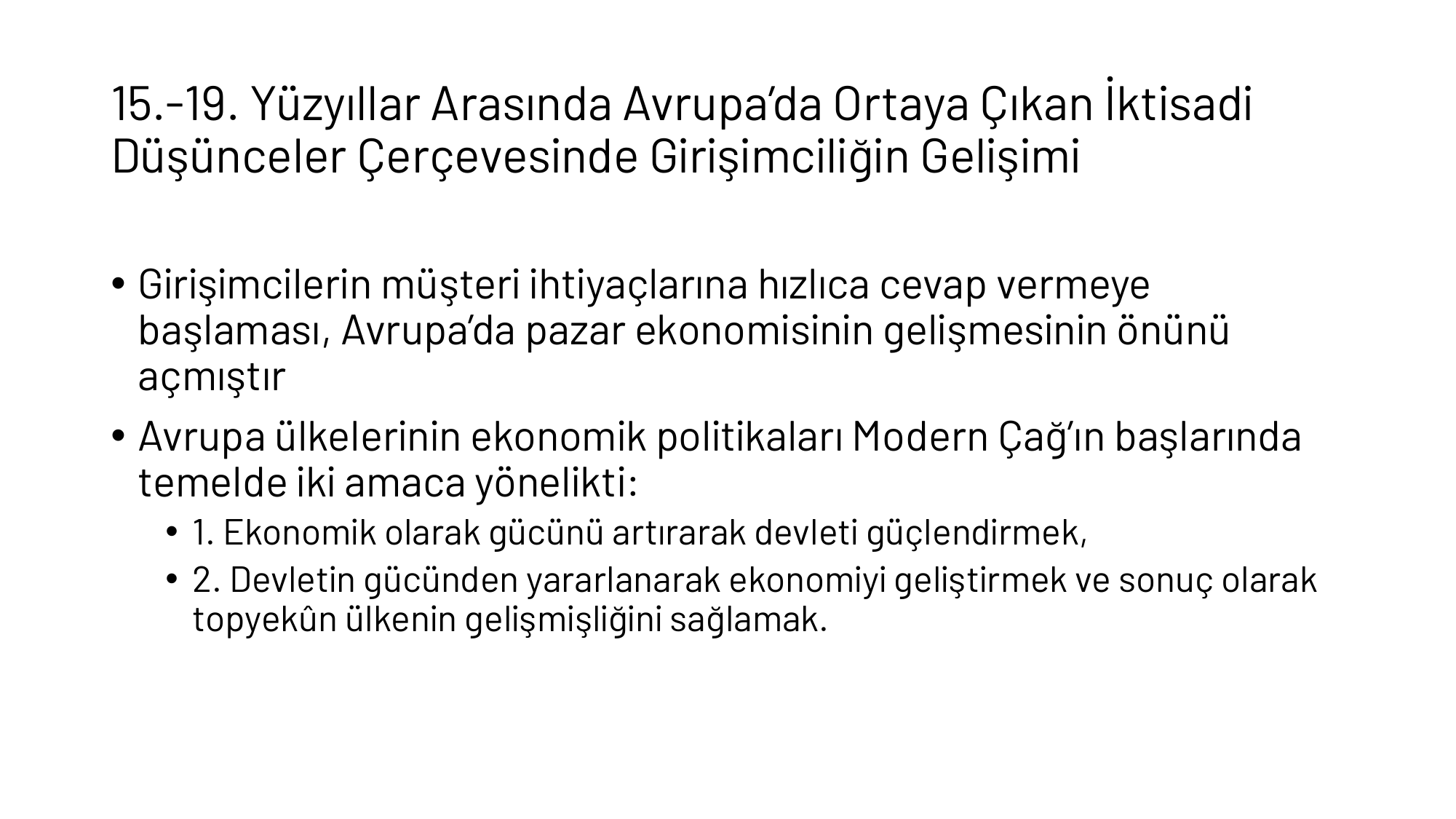

# 15.-19. Yüzyıllar Arasında Avrupa’da Ortaya Çıkan İktisadi Düşünceler Çerçevesinde Girişimciliğin Gelişimi
Girişimcilerin müşteri ihtiyaçlarına hızlıca cevap vermeye başlaması, Avrupa’da pazar ekonomisinin gelişmesinin önünü açmıştır
Avrupa ülkelerinin ekonomik politikaları Modern Çağ’ın başlarında temelde iki amaca yönelikti:
1. Ekonomik olarak gücünü artırarak devleti güçlendirmek,
2. Devletin gücünden yararlanarak ekonomiyi geliştirmek ve sonuç olarak topyekûn ülkenin gelişmişliğini sağlamak.